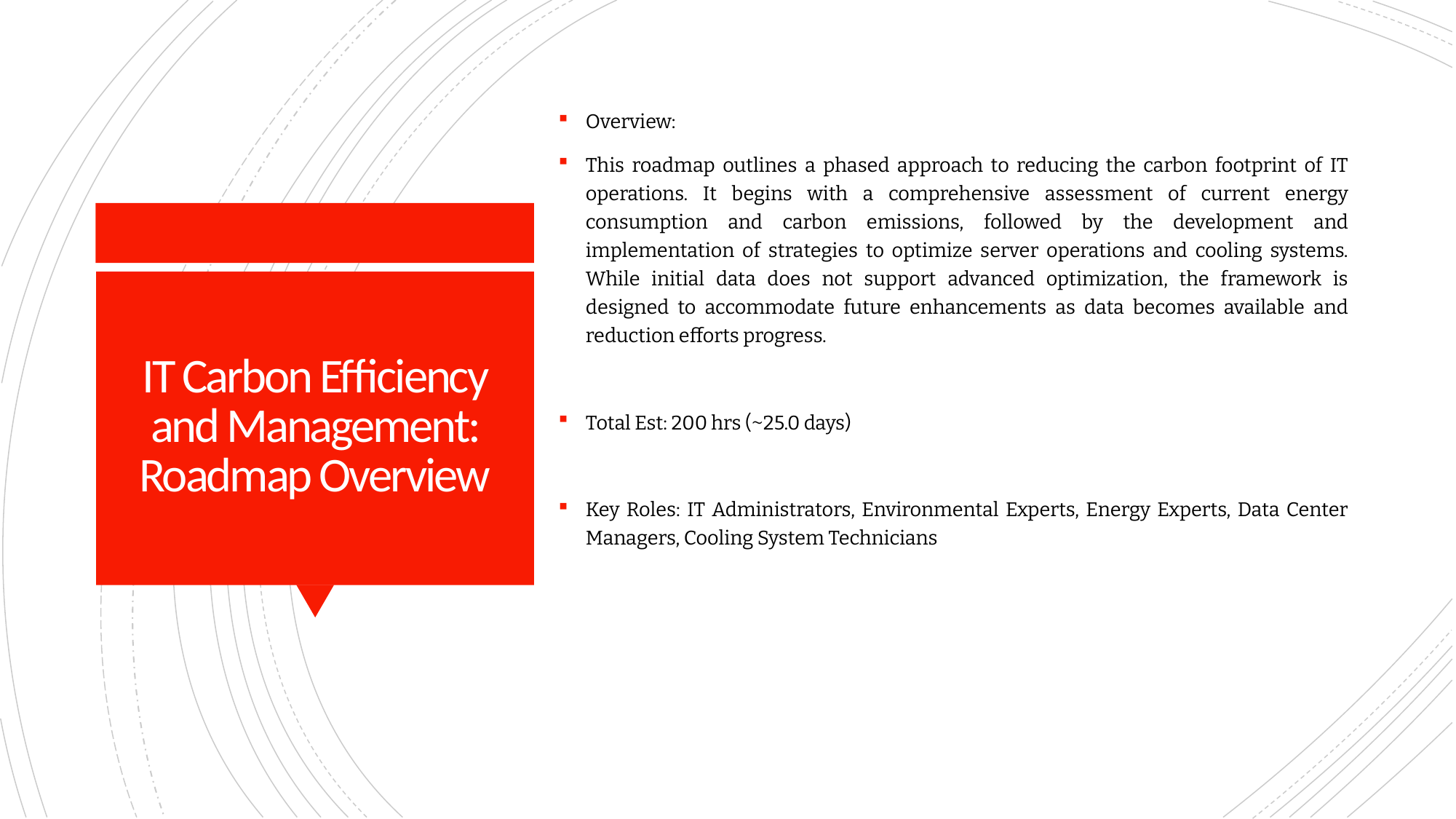

Overview:
This roadmap outlines a phased approach to reducing the carbon footprint of IT operations. It begins with a comprehensive assessment of current energy consumption and carbon emissions, followed by the development and implementation of strategies to optimize server operations and cooling systems. While initial data does not support advanced optimization, the framework is designed to accommodate future enhancements as data becomes available and reduction efforts progress.

Total Est: 200 hrs (~25.0 days)

Key Roles: IT Administrators, Environmental Experts, Energy Experts, Data Center Managers, Cooling System Technicians
# IT Carbon Efficiency and Management: Roadmap Overview